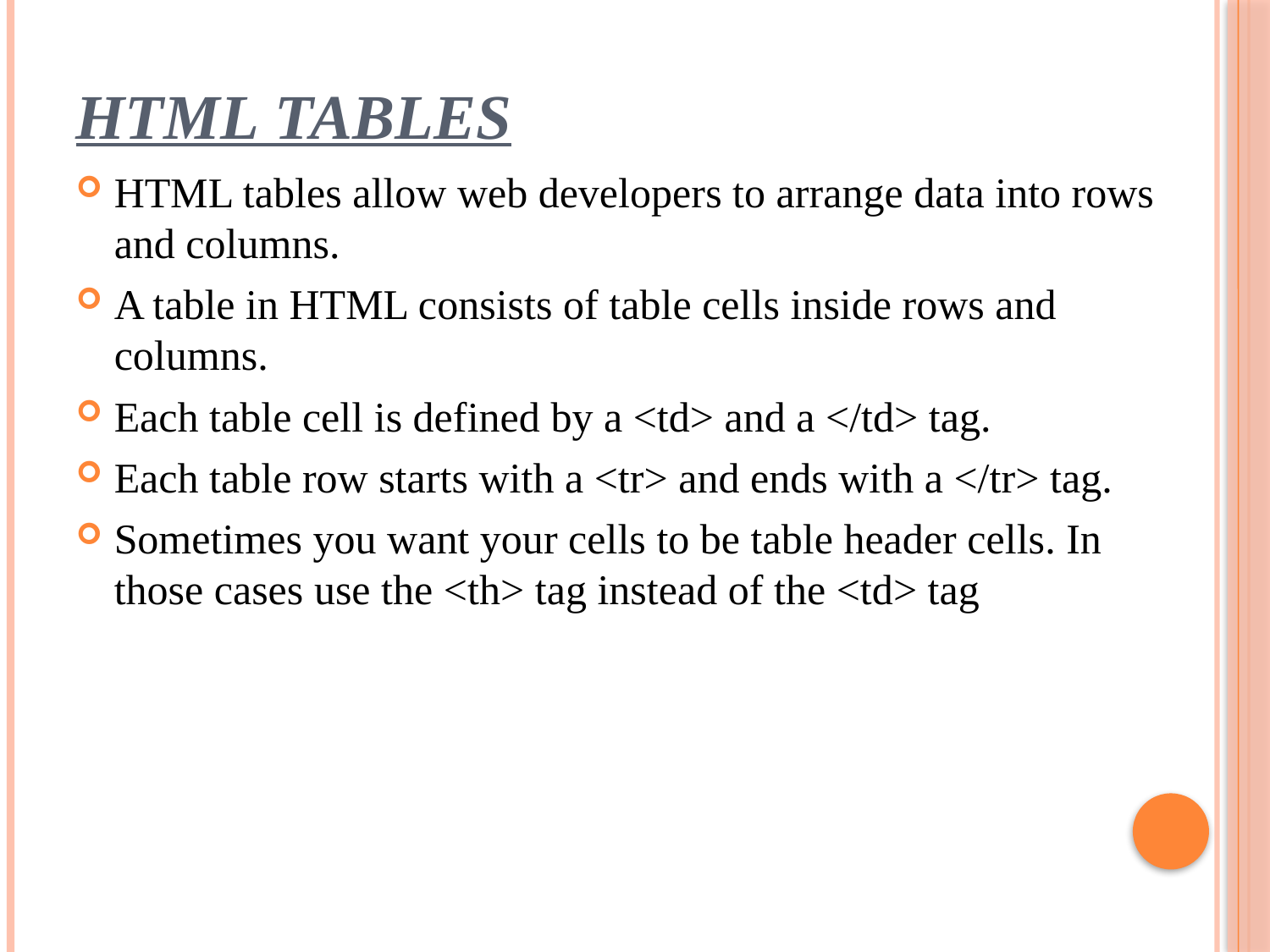

# HTML Tables
HTML tables allow web developers to arrange data into rows and columns.
A table in HTML consists of table cells inside rows and columns.
Each table cell is defined by a <td> and a </td> tag.
Each table row starts with a <tr> and ends with a </tr> tag.
Sometimes you want your cells to be table header cells. In those cases use the <th> tag instead of the <td> tag